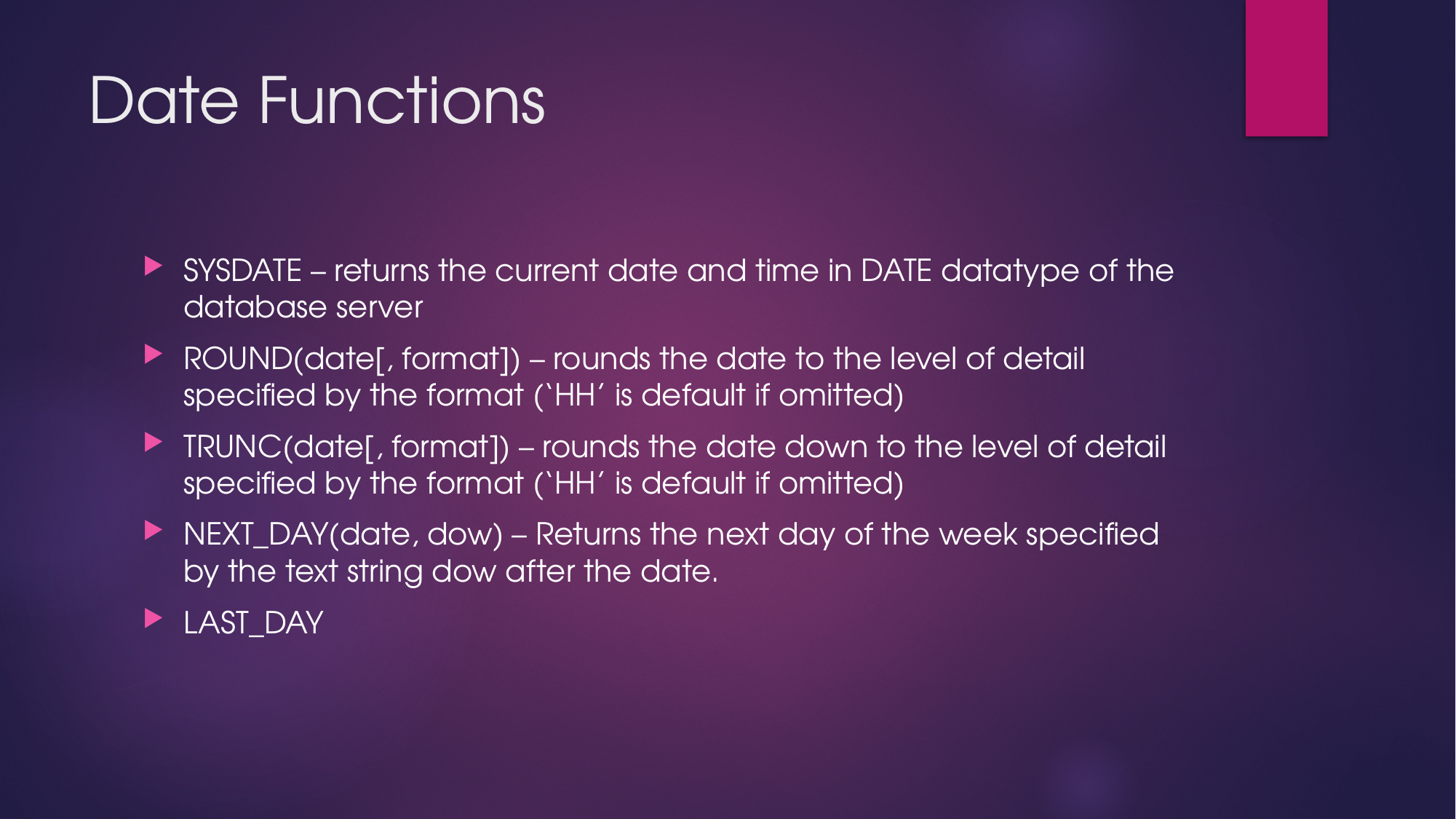

# Date Functions
SYSDATE – returns the current date and time in DATE datatype of the database server
ROUND(date[, format]) – rounds the date to the level of detail specified by the format (‘HH’ is default if omitted)
TRUNC(date[, format]) – rounds the date down to the level of detail specified by the format (‘HH’ is default if omitted)
NEXT_DAY(date, dow) – Returns the next day of the week specified by the text string dow after the date.
LAST_DAY